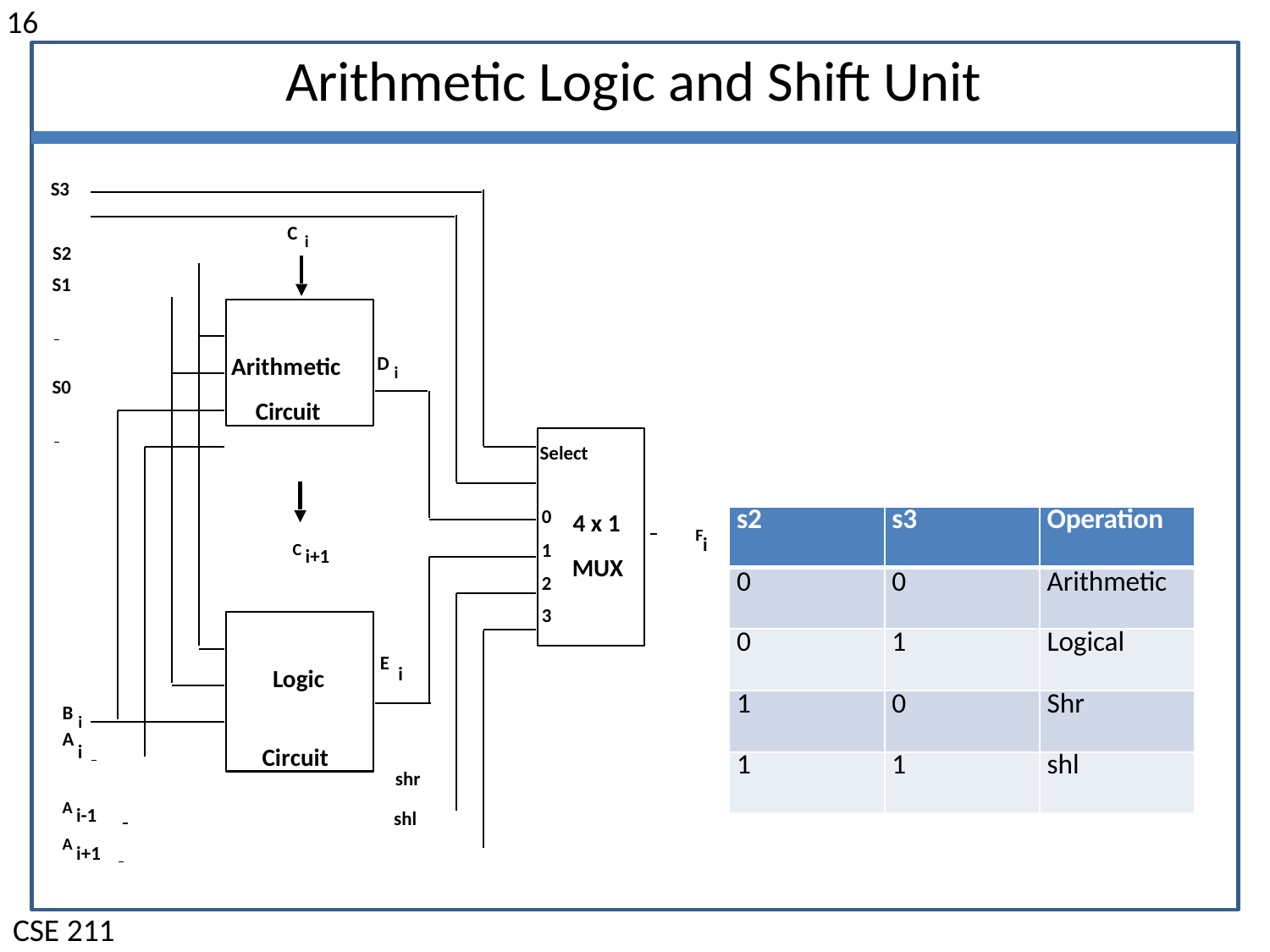

16
# Arithmetic Logic and Shift Unit
S3  S2
S1
S0

C i

Arithmetic  Circuit

D i
Select
0
1
2
3
4 x 1	 	 F
MUX
| s2 | s3 | Operation |
| --- | --- | --- |
| 0 | 0 | Arithmetic |
| 0 | 1 | Logical |
| 1 | 0 | Shr |
| 1 | 1 | shl |
i
C i+1

Logic  Circuit
E
i
B i
A
i
shr
A i-1
shl
A i+1
CSE 211